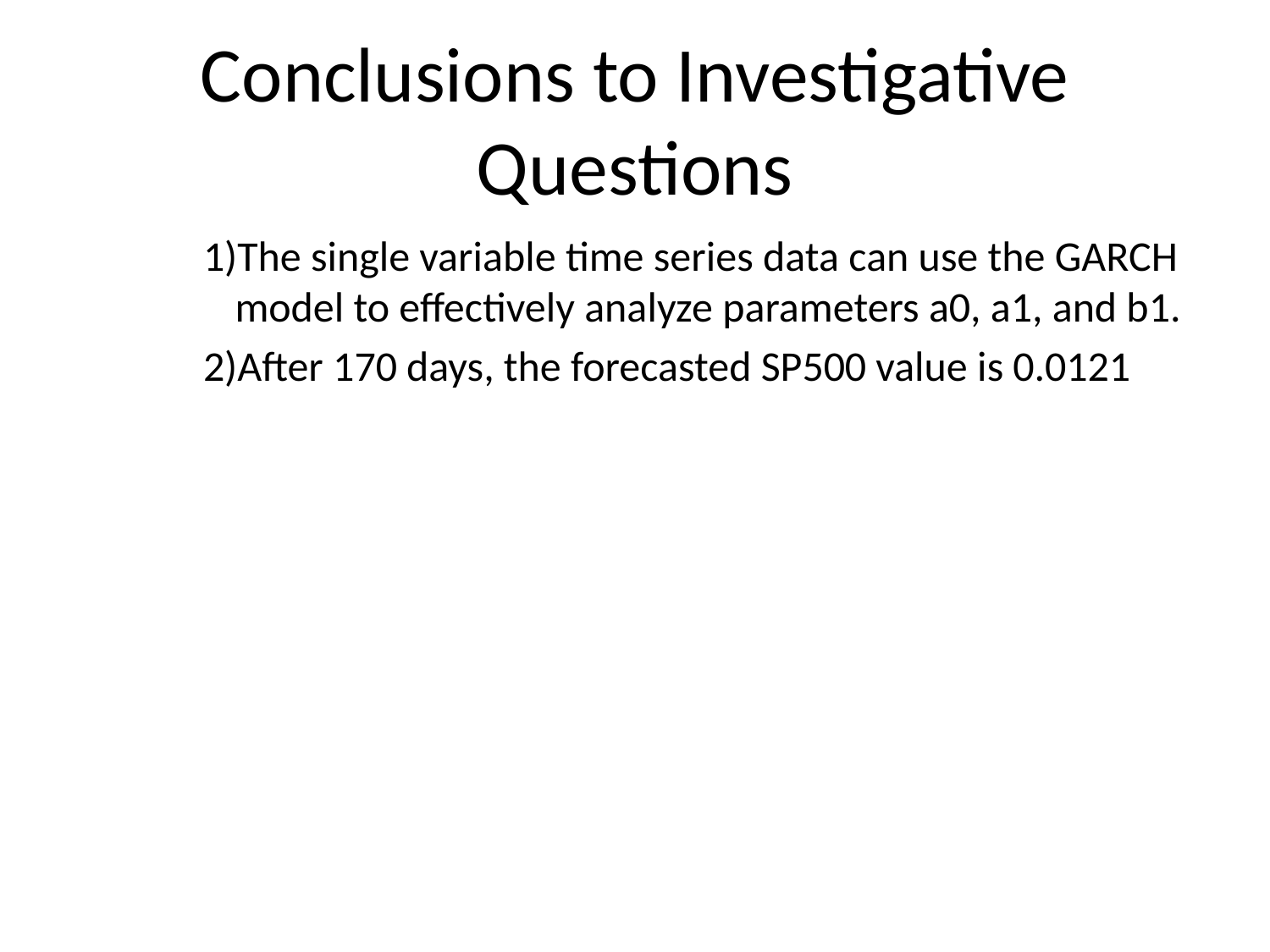

# Conclusions to Investigative Questions
The single variable time series data can use the GARCH model to effectively analyze parameters a0, a1, and b1.
After 170 days, the forecasted SP500 value is 0.0121